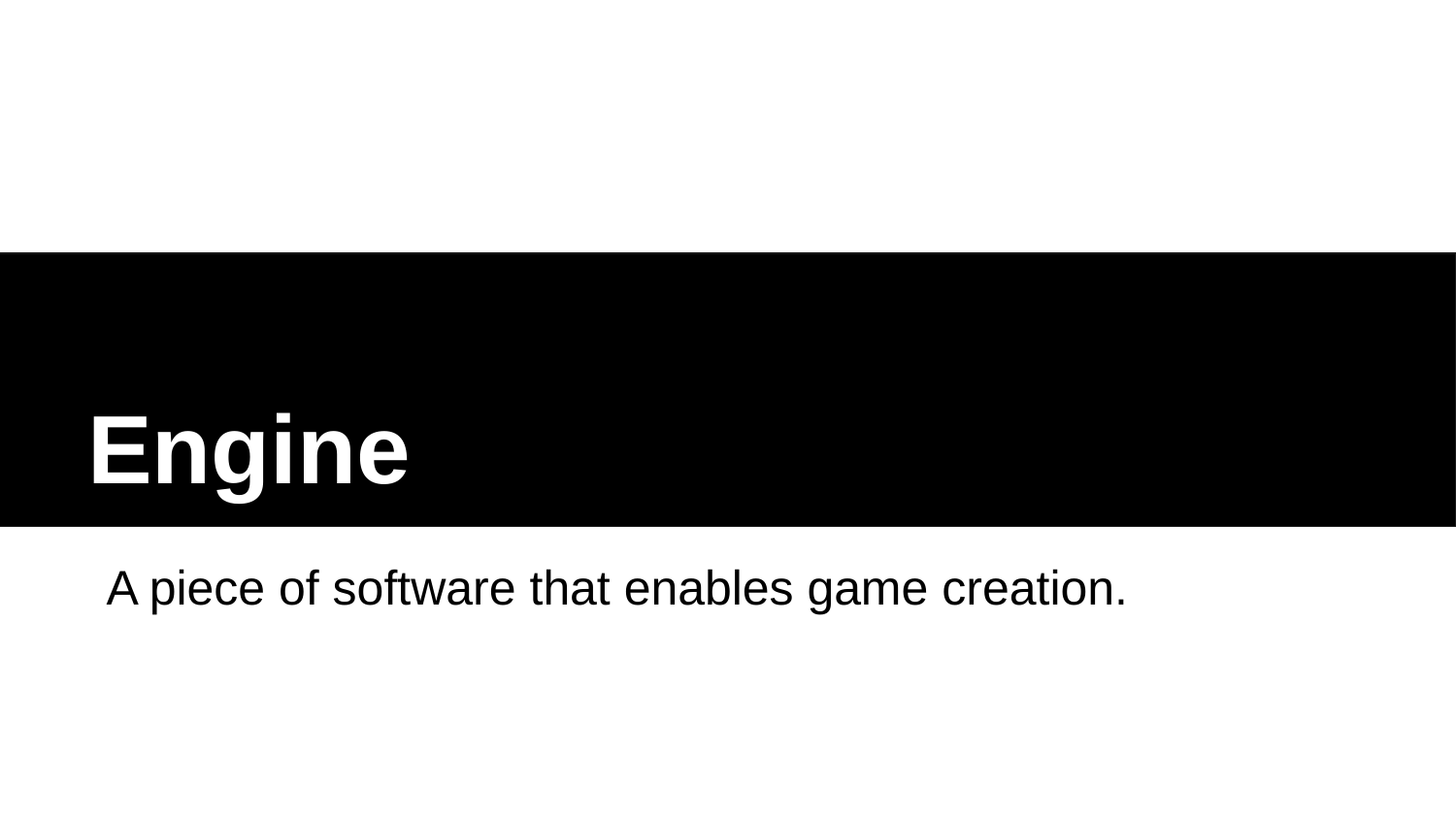

Engine
A piece of software that enables game creation.